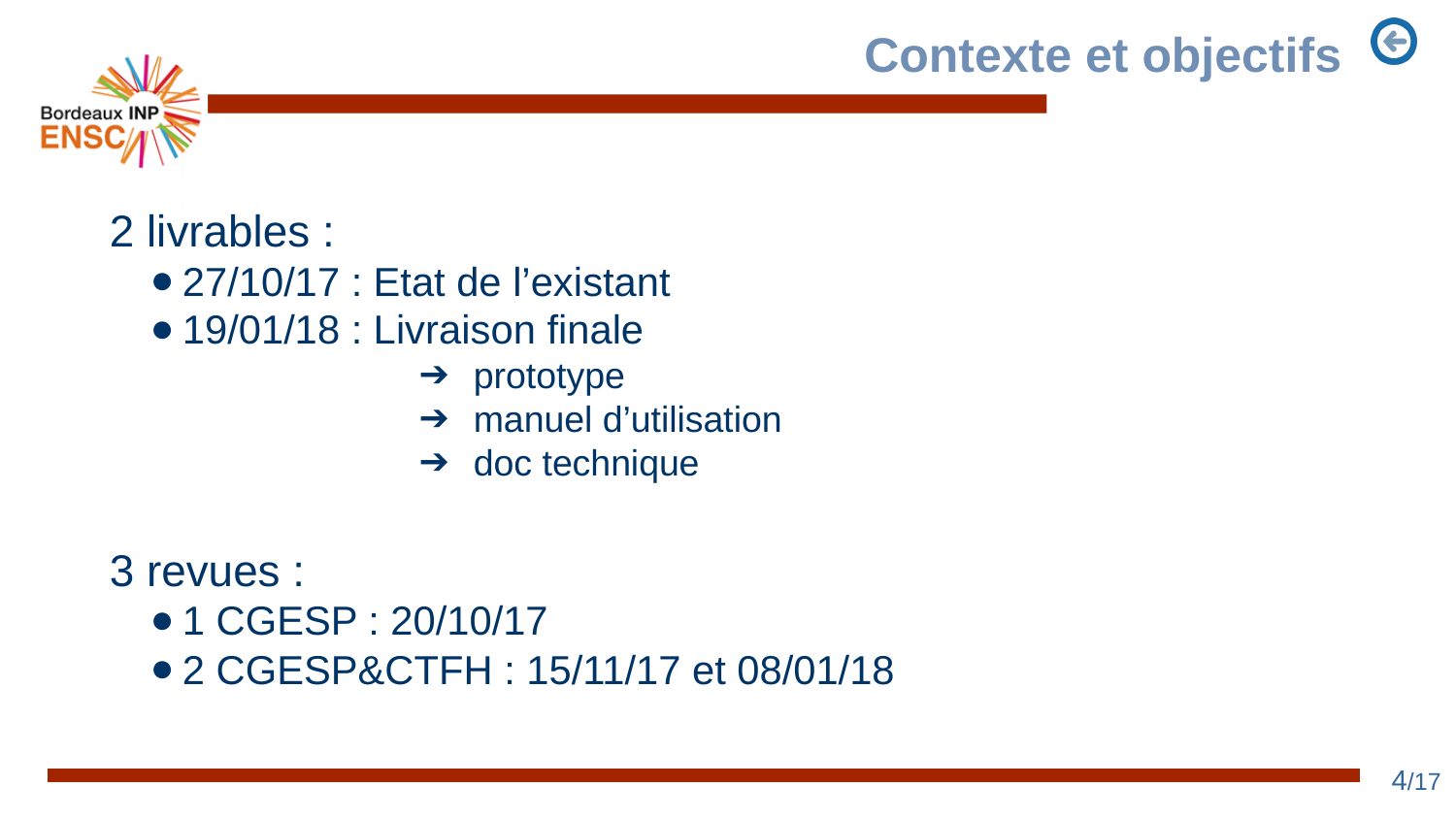

# Contexte et objectifs
2 livrables :
27/10/17 : Etat de l’existant
19/01/18 : Livraison finale
prototype
manuel d’utilisation
doc technique

3 revues :
1 CGESP : 20/10/17
2 CGESP&CTFH : 15/11/17 et 08/01/18

4/17